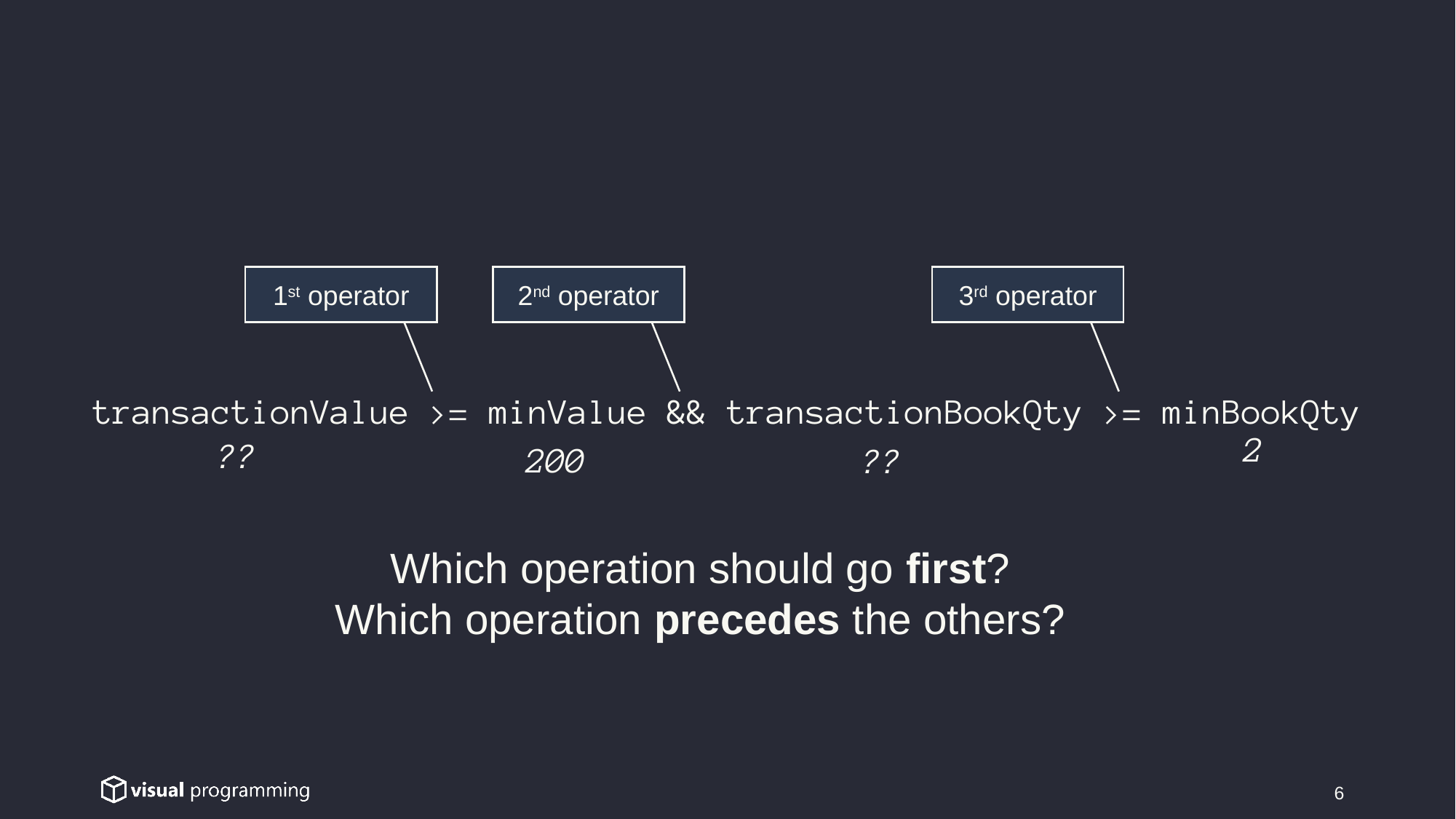

2nd operator
3rd operator
1st operator
transactionValue >= minValue && transactionBookQty >= minBookQty
2
??
200
??
Which operation should go first?
Which operation precedes the others?
6